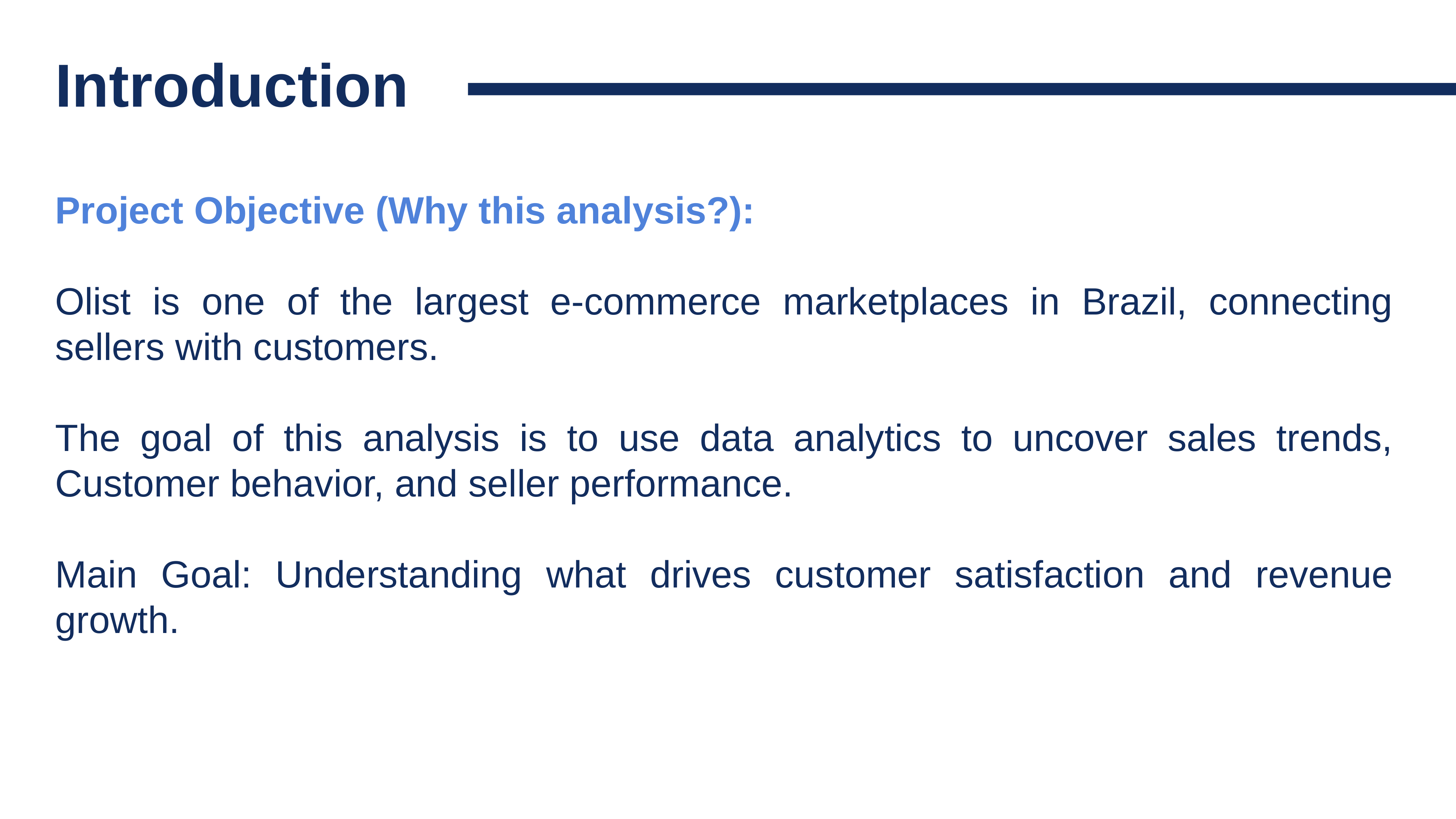

Introduction

Project Objective (Why this analysis?):

Olist is one of the largest e-commerce marketplaces in Brazil, connecting sellers with customers.

The goal of this analysis is to use data analytics to uncover sales trends, Customer behavior, and seller performance.

Main Goal: Understanding what drives customer satisfaction and revenue growth.